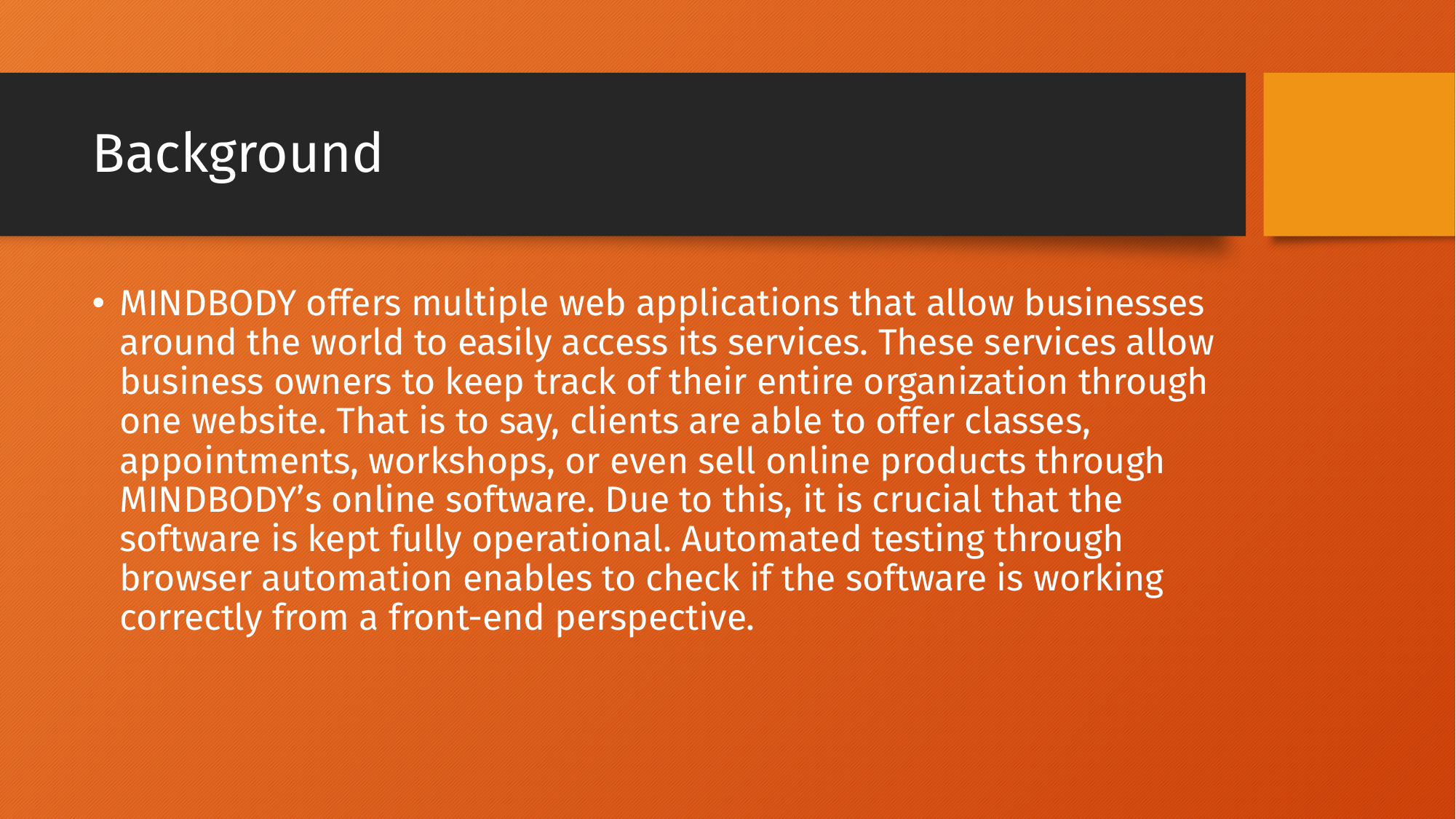

# Background
MINDBODY offers multiple web applications that allow businesses around the world to easily access its services. These services allow business owners to keep track of their entire organization through one website. That is to say, clients are able to offer classes, appointments, workshops, or even sell online products through MINDBODY’s online software. Due to this, it is crucial that the software is kept fully operational. Automated testing through browser automation enables to check if the software is working correctly from a front-end perspective.